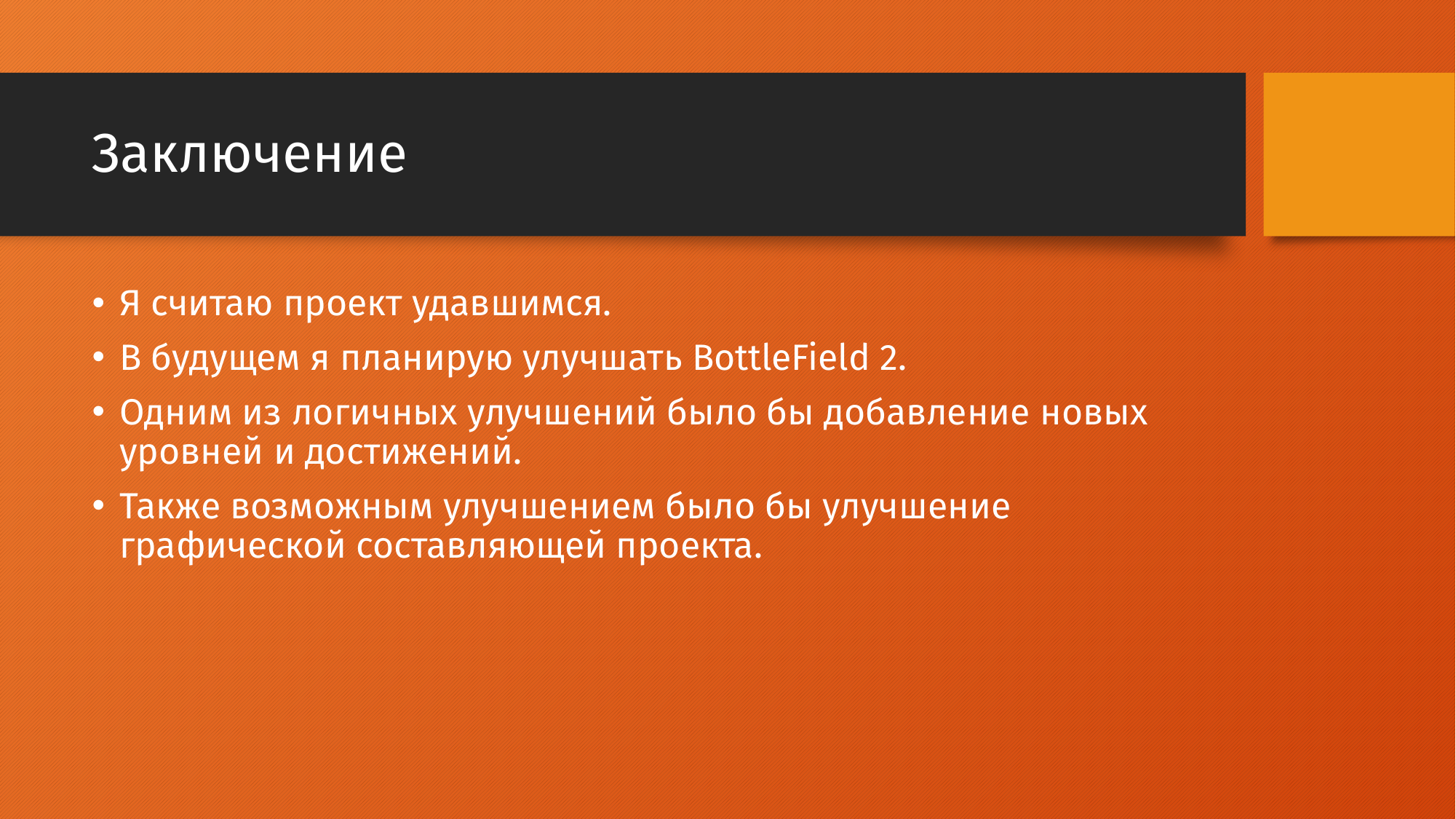

# Заключение
Я считаю проект удавшимся.
В будущем я планирую улучшать BottleField 2.
Одним из логичных улучшений было бы добавление новых уровней и достижений.
Также возможным улучшением было бы улучшение графической составляющей проекта.